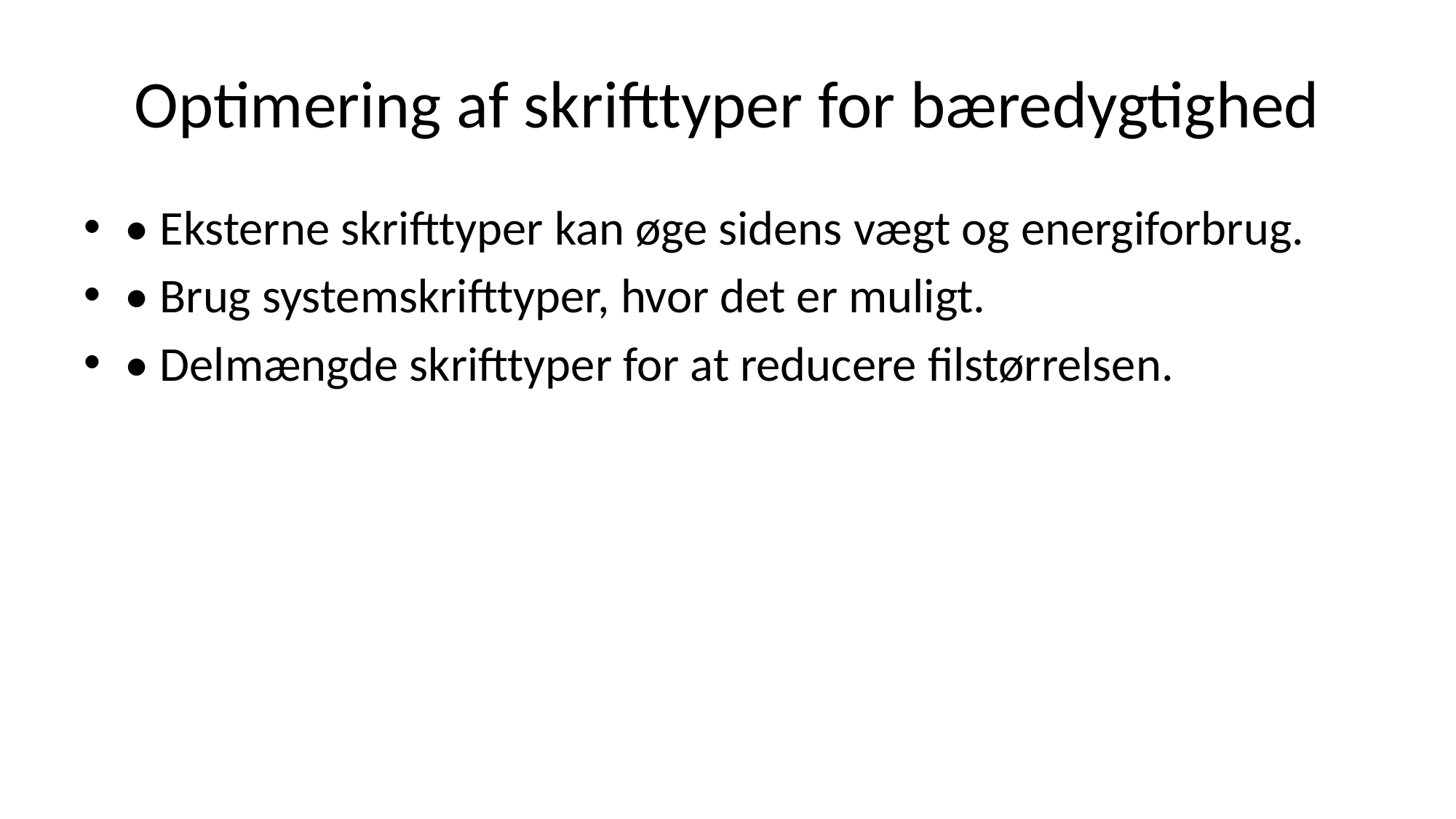

# Optimering af skrifttyper for bæredygtighed
• Eksterne skrifttyper kan øge sidens vægt og energiforbrug.
• Brug systemskrifttyper, hvor det er muligt.
• Delmængde skrifttyper for at reducere filstørrelsen.